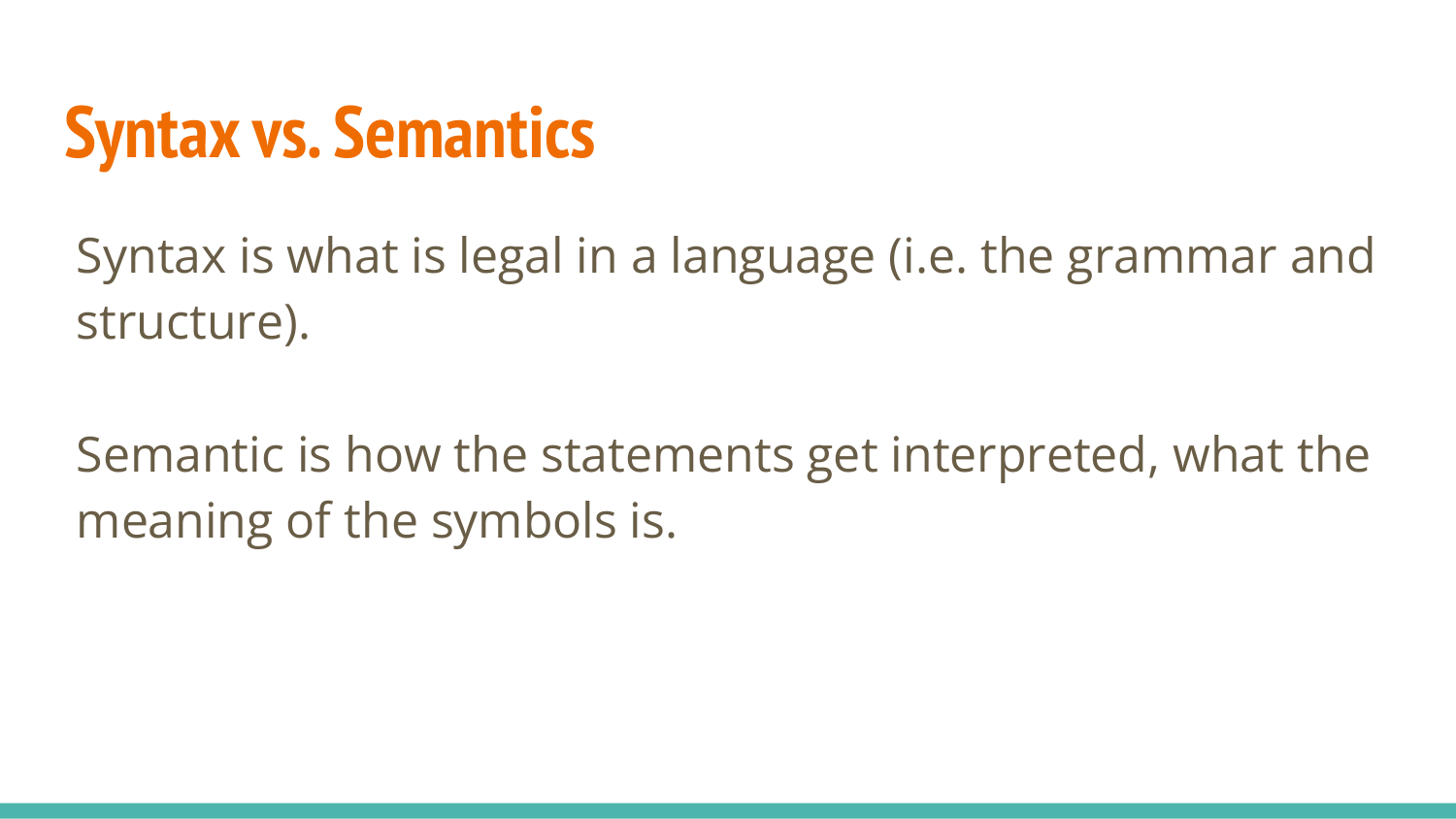

# Syntax vs. Semantics
Syntax is what is legal in a language (i.e. the grammar and structure).

Semantic is how the statements get interpreted, what the meaning of the symbols is.